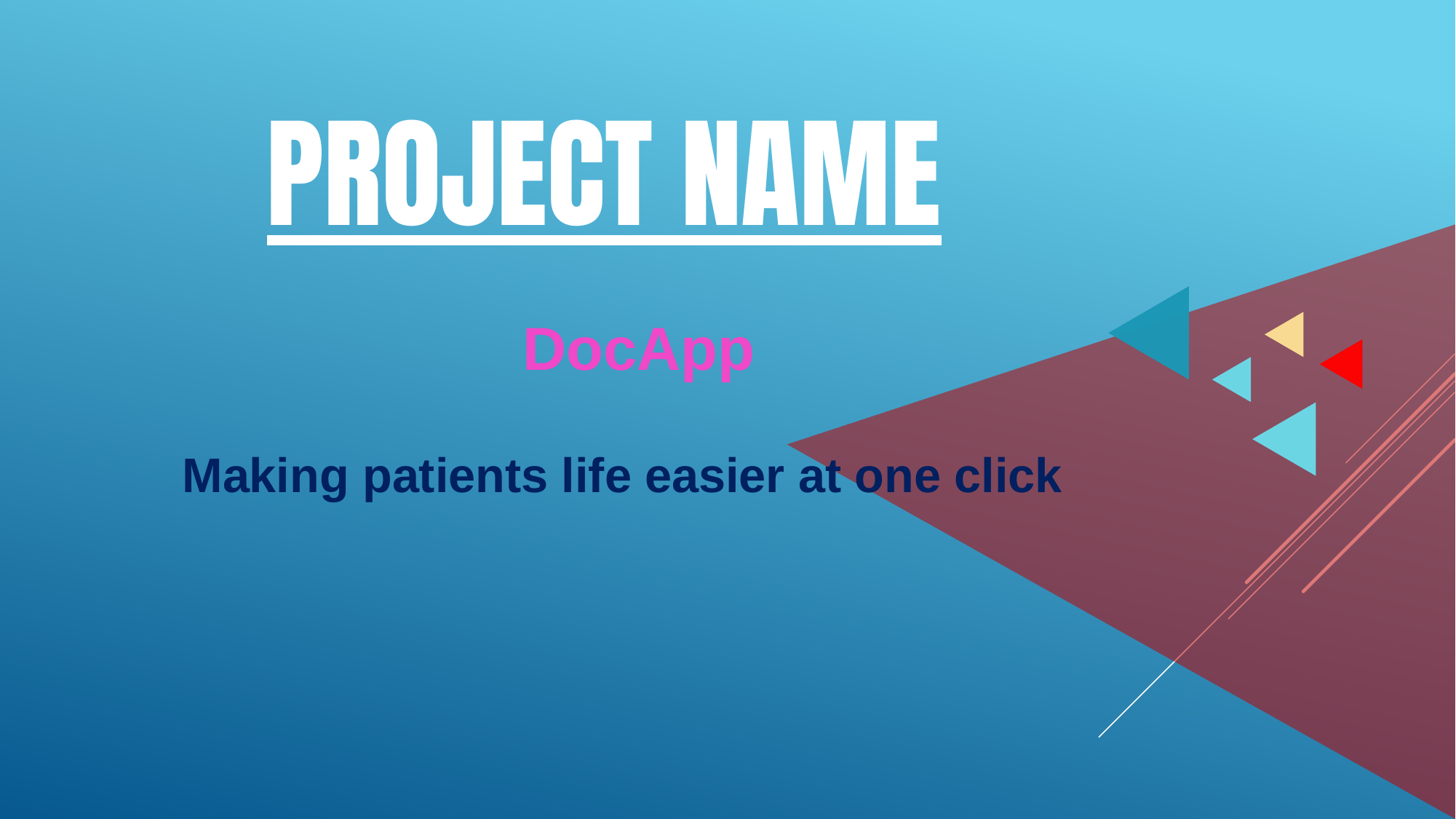

PROJECT NAME

DocApp

Making patients life easier at one click